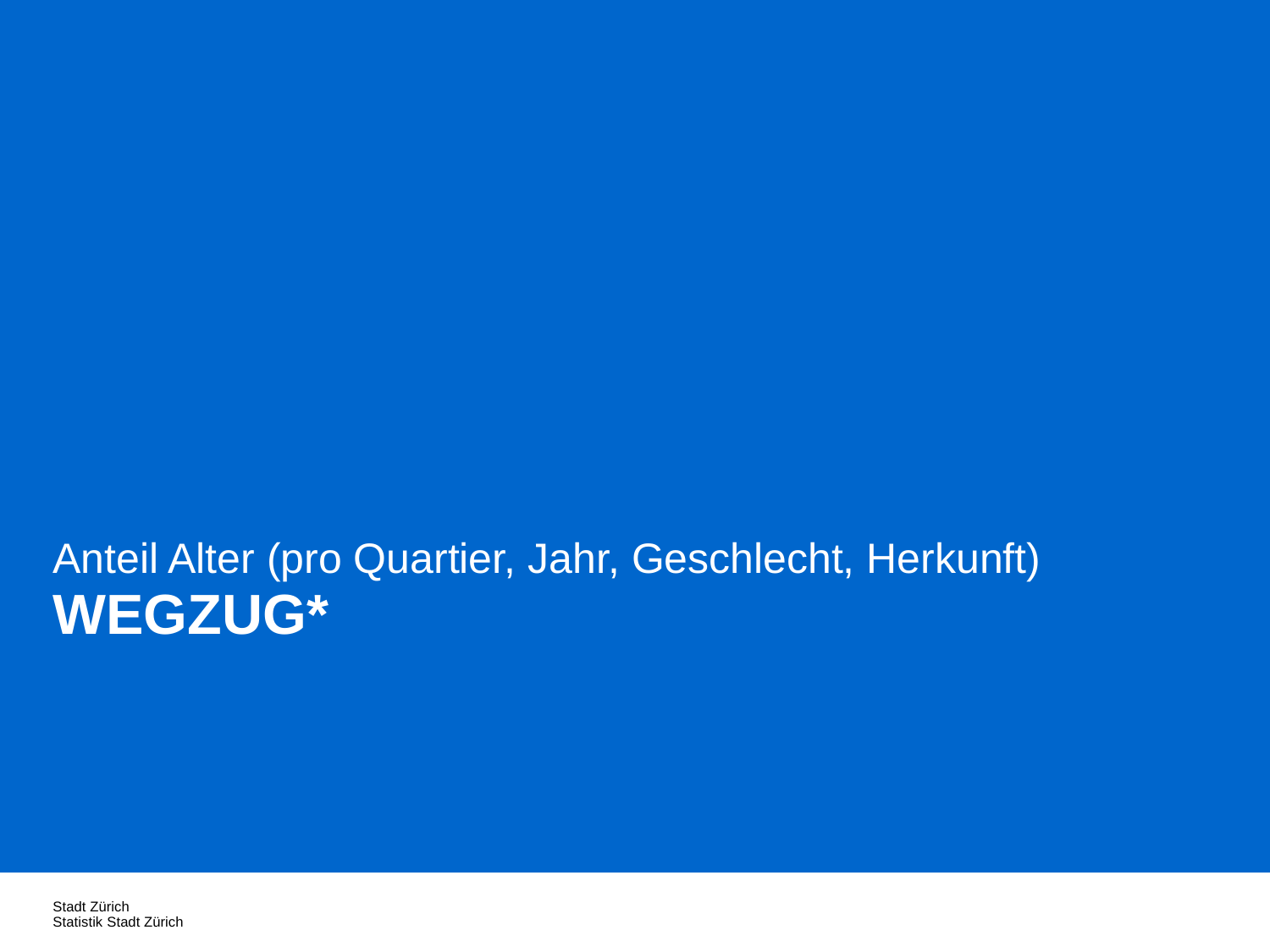

Anteil Alter (pro Quartier, Jahr, Geschlecht, Herkunft)
WEGZUG*

Stadt Zürich
Statistik Stadt Zürich